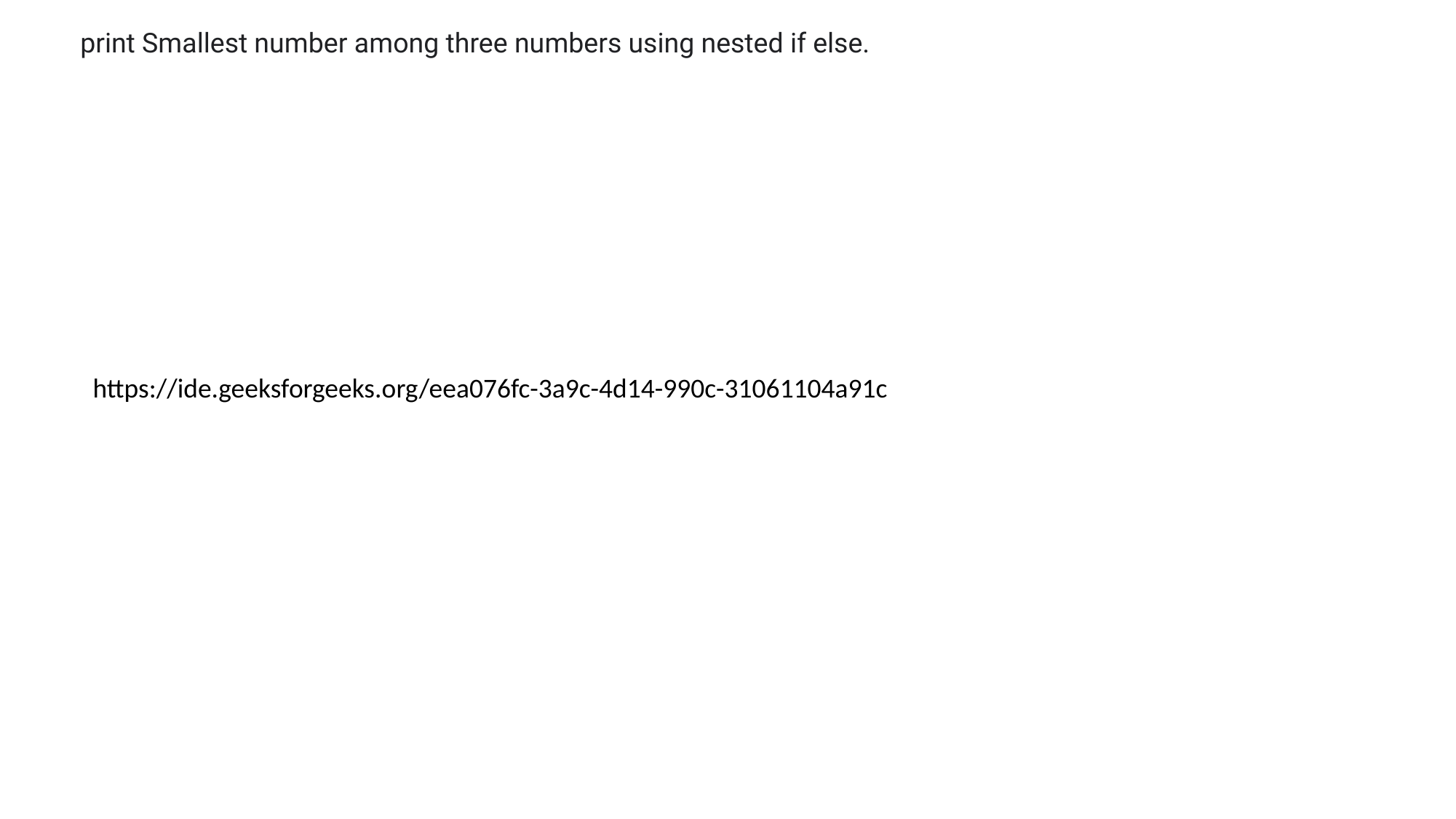

print Smallest number among three numbers using nested if else.
https://ide.geeksforgeeks.org/eea076fc-3a9c-4d14-990c-31061104a91c